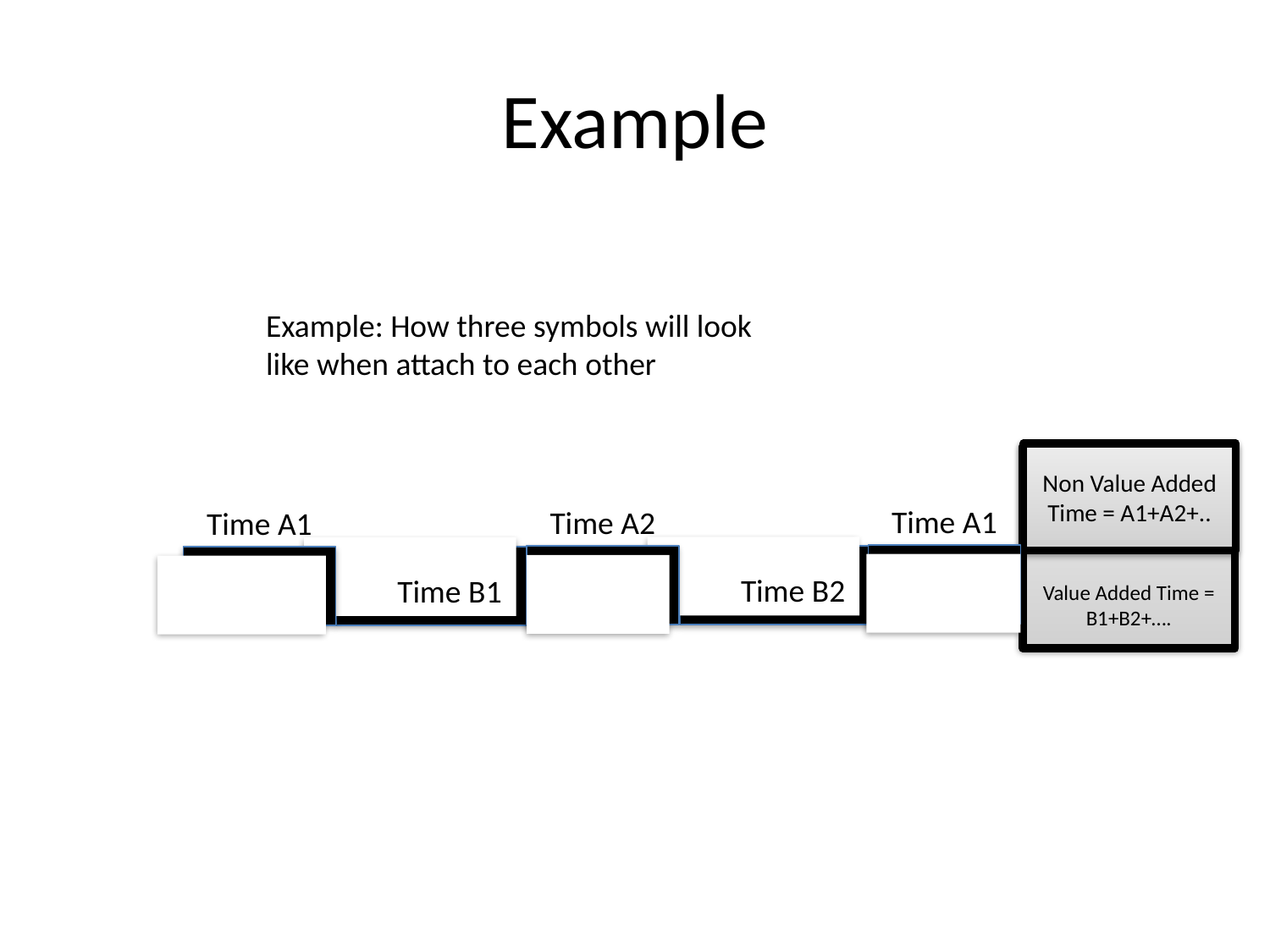

# Example
Example: How three symbols will look like when attach to each other
Non Value Added Time = A1+A2+..

Value Added Time = B1+B2+….
Time A1

Time A2

Time A1

Time B2

Time B1